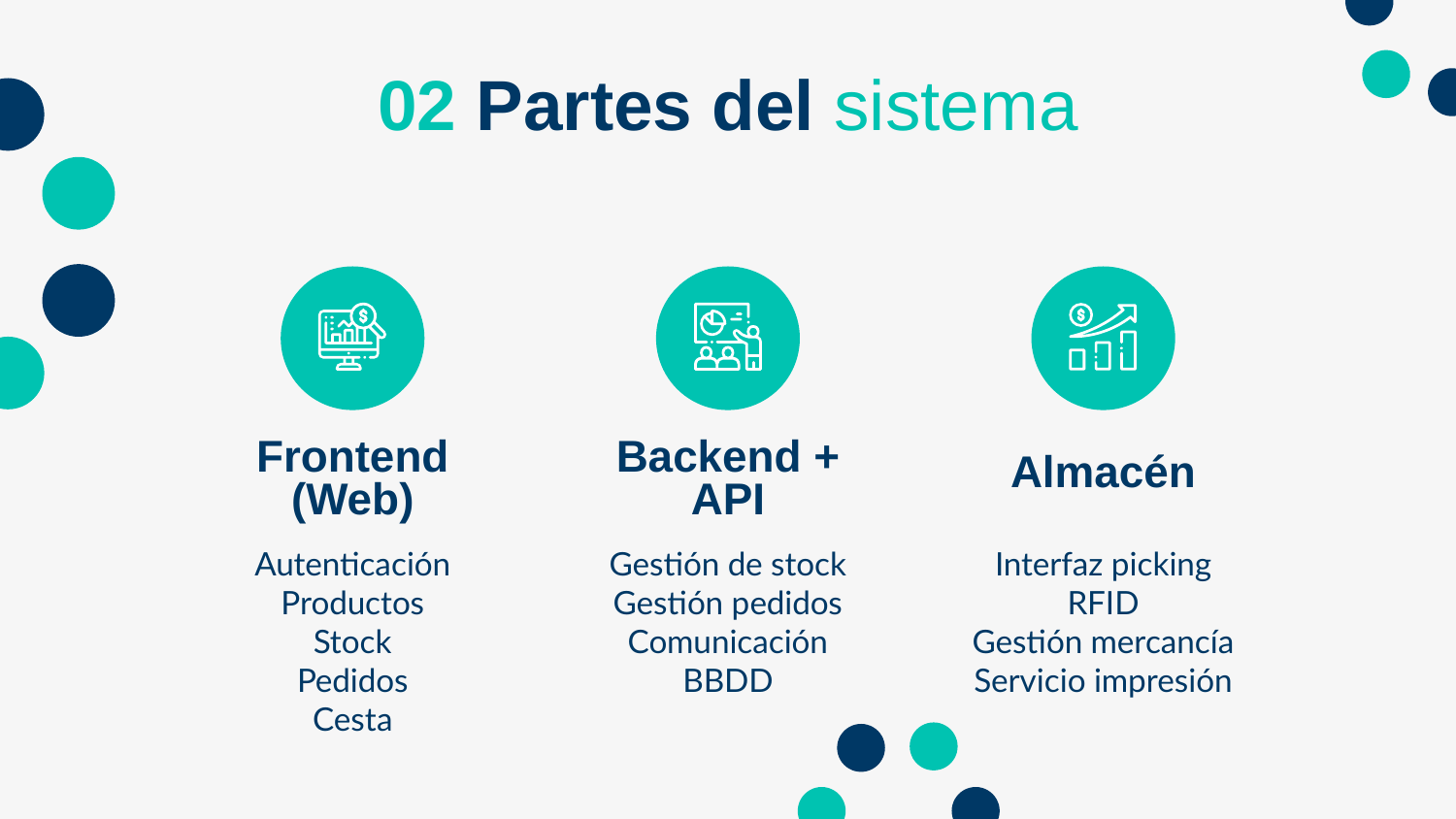

# 02 Partes del sistema

Almacén
Frontend (Web)
Backend + API
Autenticación
Productos
Stock
Pedidos
Cesta
Gestión de stock
Gestión pedidos
Comunicación BBDD
Interfaz picking
RFID
Gestión mercancía
Servicio impresión